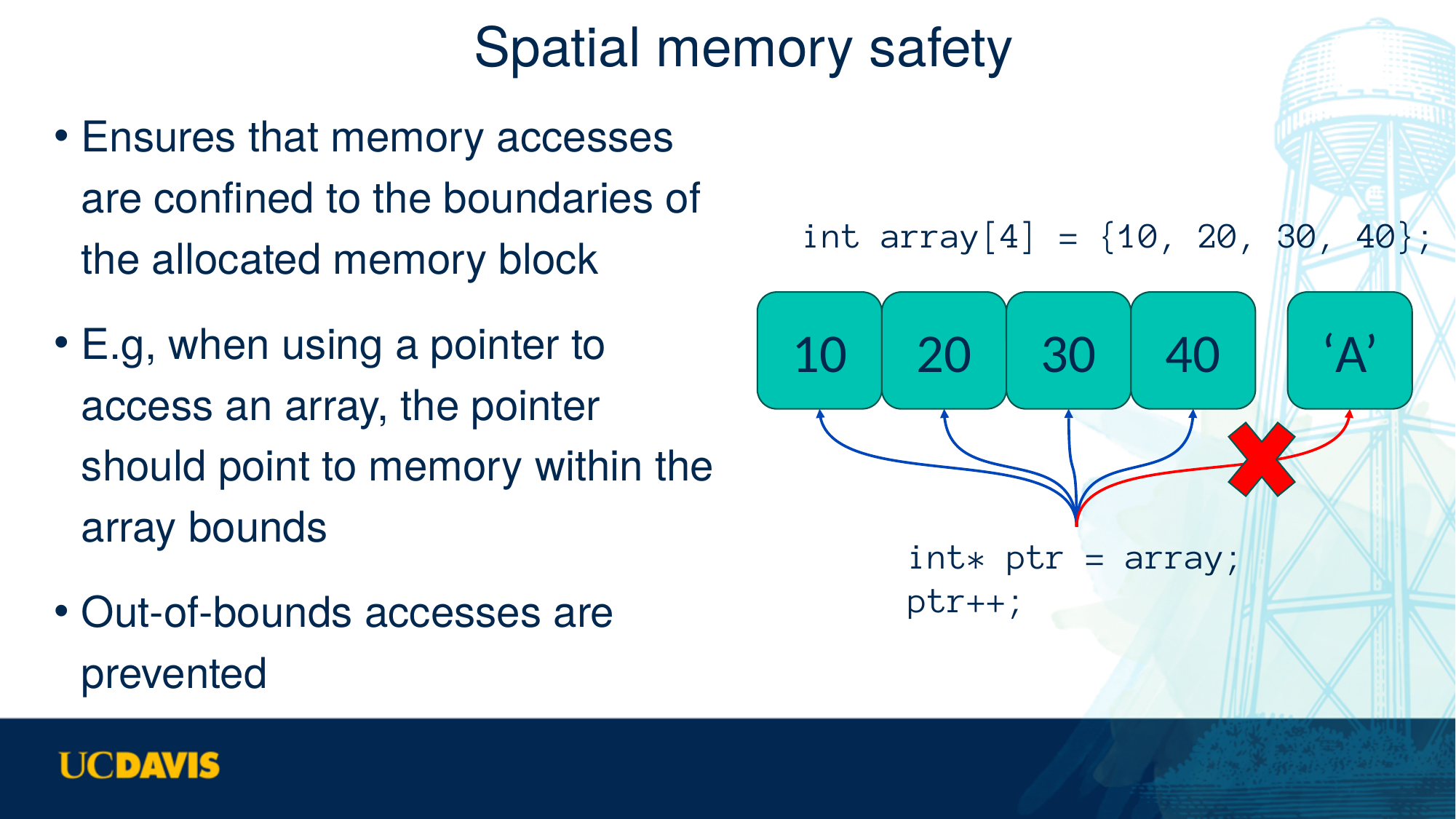

# Spatial memory safety
Ensures that memory accesses are confined to the boundaries of the allocated memory block
E.g, when using a pointer to access an array, the pointer should point to memory within the array bounds
Out-of-bounds accesses are prevented
int array[4] = {10, 20, 30, 40};
20
30
40
10
‘A’

int* ptr = array;
ptr++;